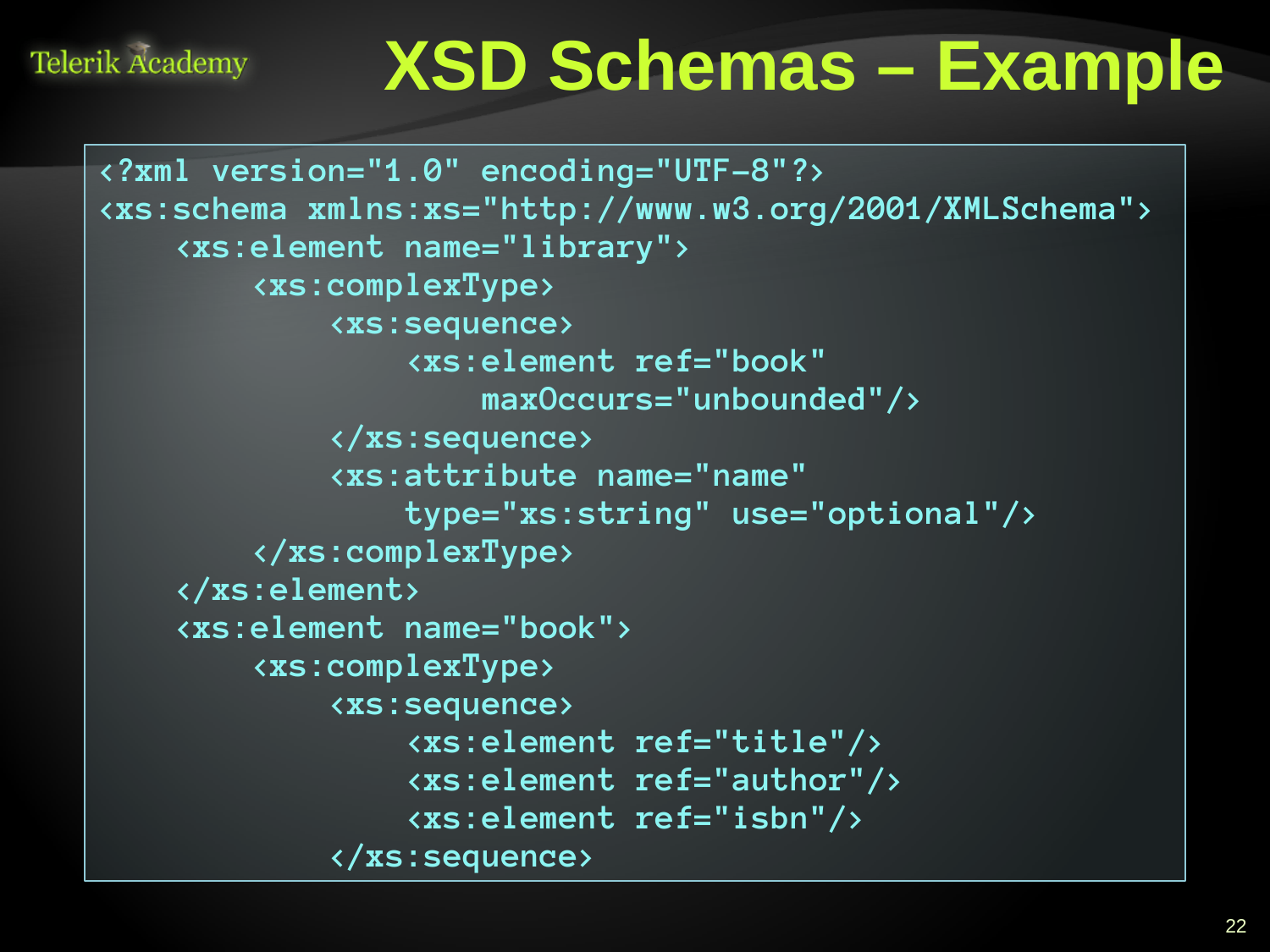

# XSD Schemas – Example
<?xml version="1.0" encoding="UTF-8"?>
<xs:schema xmlns:xs="http://www.w3.org/2001/XMLSchema">
    <xs:element name="library">
        <xs:complexType>
            <xs:sequence>
                <xs:element ref="book"
                    maxOccurs="unbounded"/>
            </xs:sequence>
            <xs:attribute name="name"
                type="xs:string" use="optional"/>
        </xs:complexType>
    </xs:element>
    <xs:element name="book">
        <xs:complexType>
            <xs:sequence>
                <xs:element ref="title"/>
                <xs:element ref="author"/>
                <xs:element ref="isbn"/>
            </xs:sequence>
22